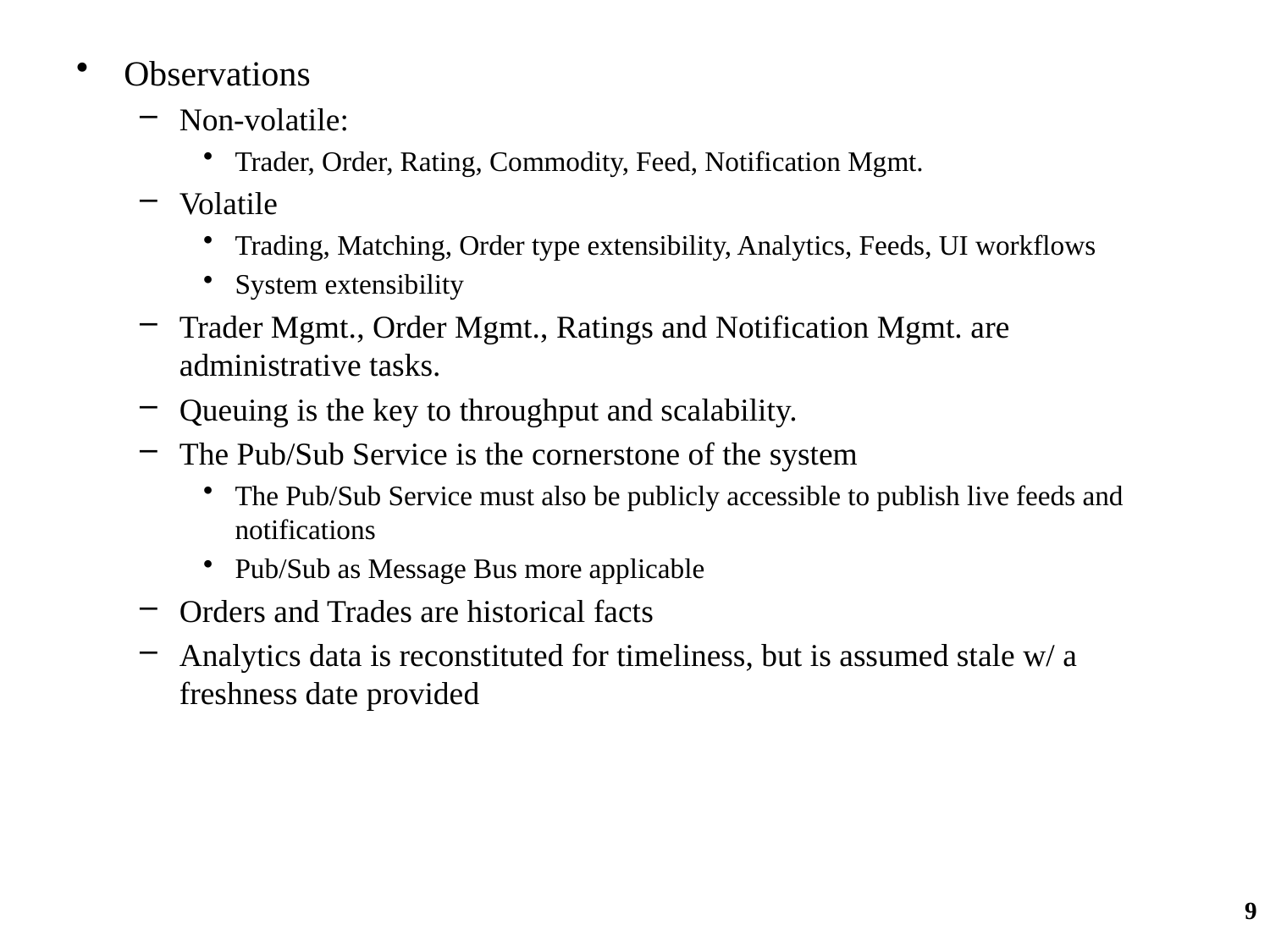

Observations
Non-volatile:
Trader, Order, Rating, Commodity, Feed, Notification Mgmt.
Volatile
Trading, Matching, Order type extensibility, Analytics, Feeds, UI workflows
System extensibility
Trader Mgmt., Order Mgmt., Ratings and Notification Mgmt. are administrative tasks.
Queuing is the key to throughput and scalability.
The Pub/Sub Service is the cornerstone of the system
The Pub/Sub Service must also be publicly accessible to publish live feeds and notifications
Pub/Sub as Message Bus more applicable
Orders and Trades are historical facts
Analytics data is reconstituted for timeliness, but is assumed stale w/ a freshness date provided

9